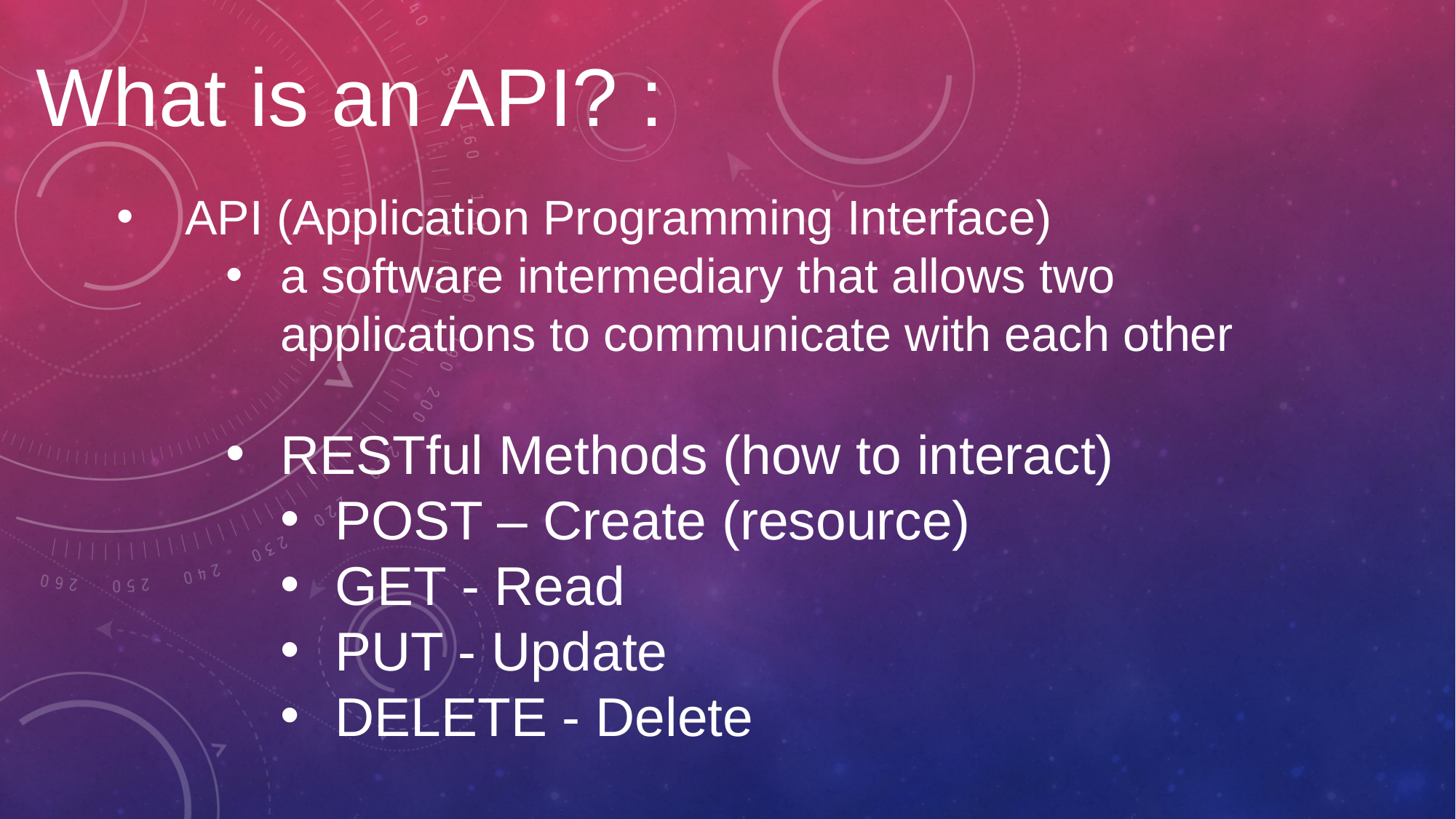

What is an API? :
API (Application Programming Interface)
a software intermediary that allows two applications to communicate with each other

RESTful Methods (how to interact)
POST – Create (resource)
GET - Read
PUT - Update
DELETE - Delete